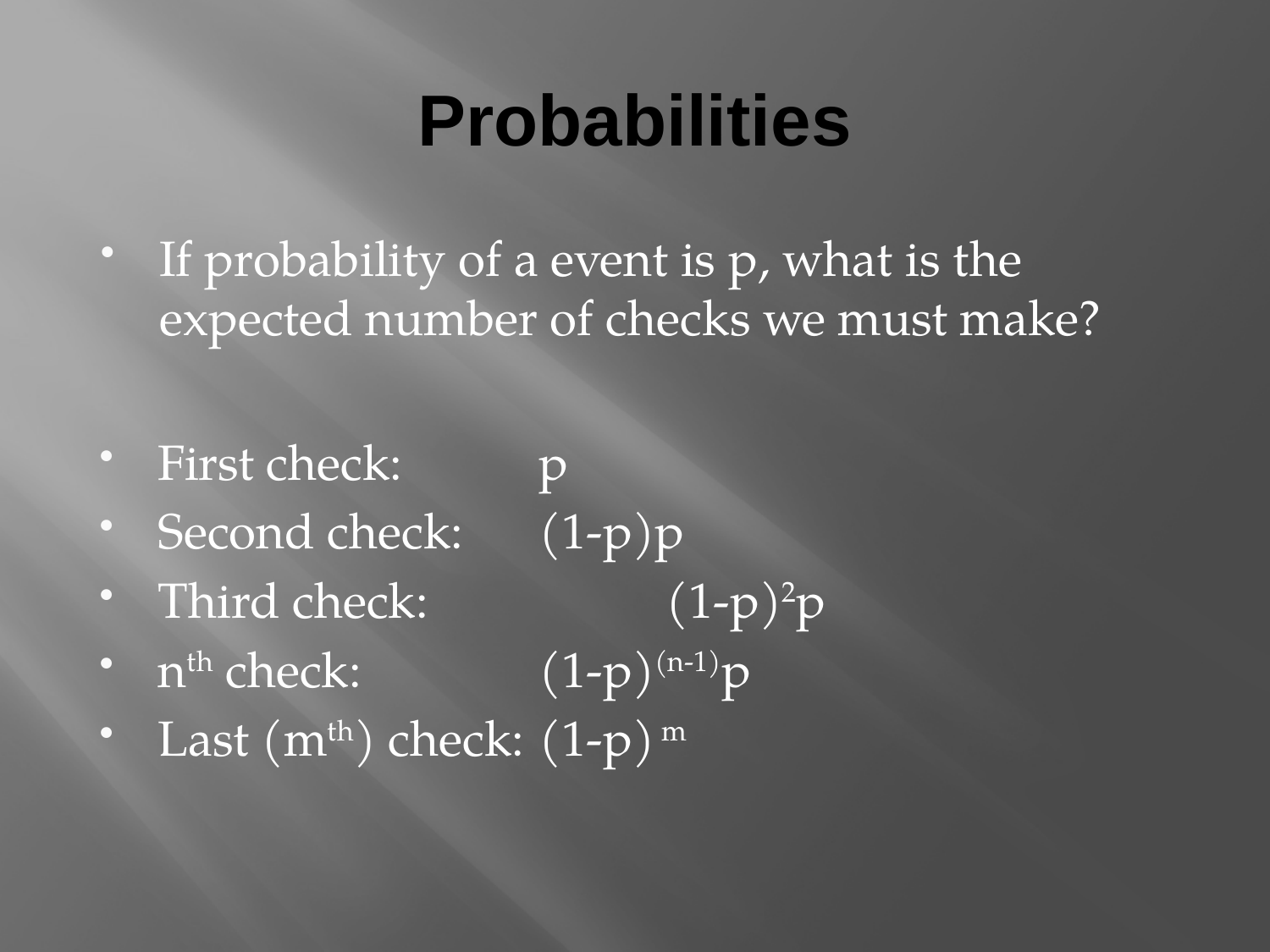

# Probabilities
If probability of a event is p, what is the expected number of checks we must make?

First check:		p
Second check:	(1-p)p
Third check:		(1-p)2p
nth check:		(1-p)(n-1)p
Last (mth) check:	(1-p) m